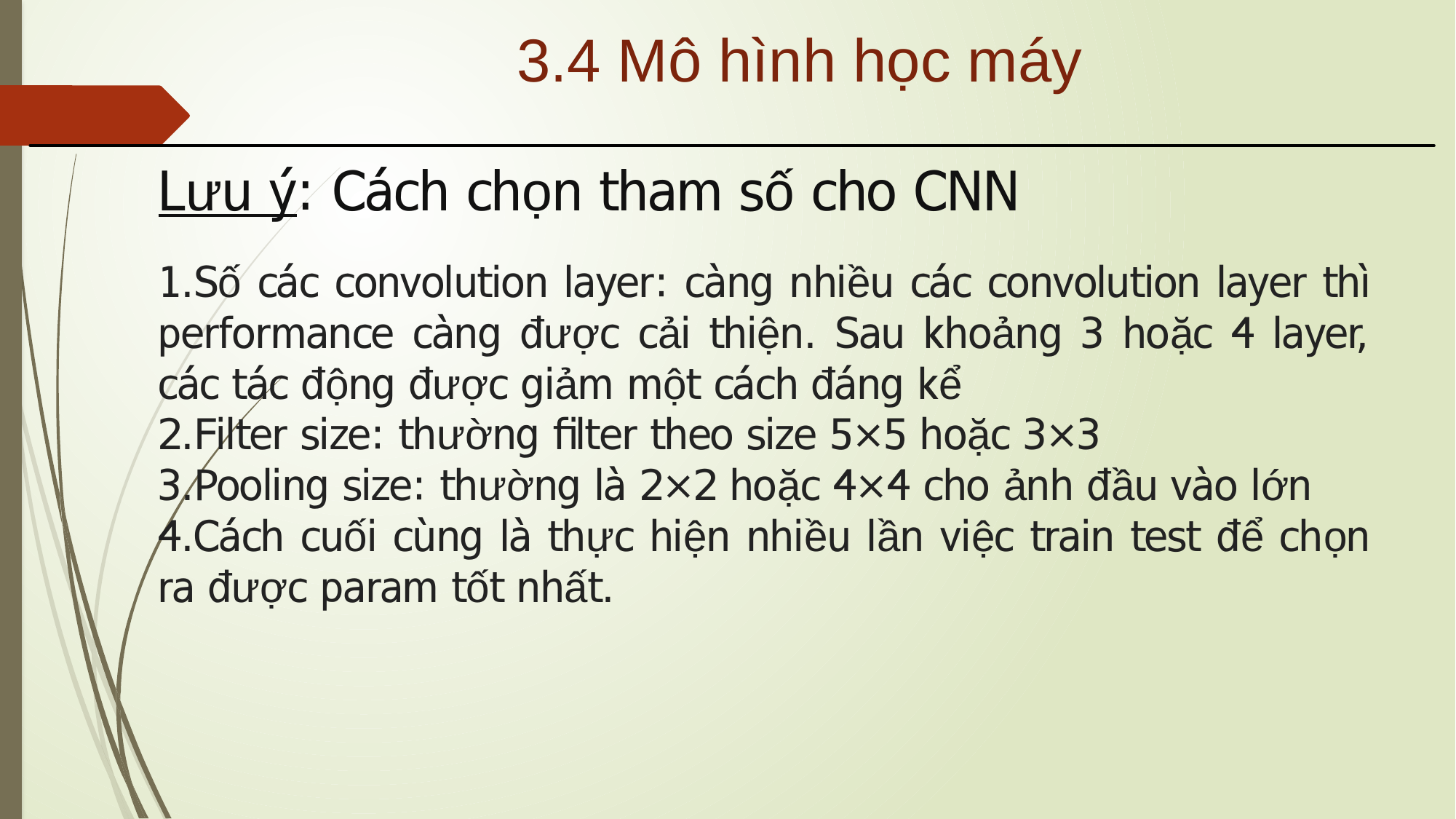

# 3.4 Mô hình học máy
Lưu ý: Cách chọn tham số cho CNN

Số các convolution layer: càng nhiều các convolution layer thì performance càng được cải thiện. Sau khoảng 3 hoặc 4 layer, các tác động được giảm một cách đáng kể
Filter size: thường filter theo size 5×5 hoặc 3×3
Pooling size: thường là 2×2 hoặc 4×4 cho ảnh đầu vào lớn
Cách cuối cùng là thực hiện nhiều lần việc train test để chọn ra được param tốt nhất.